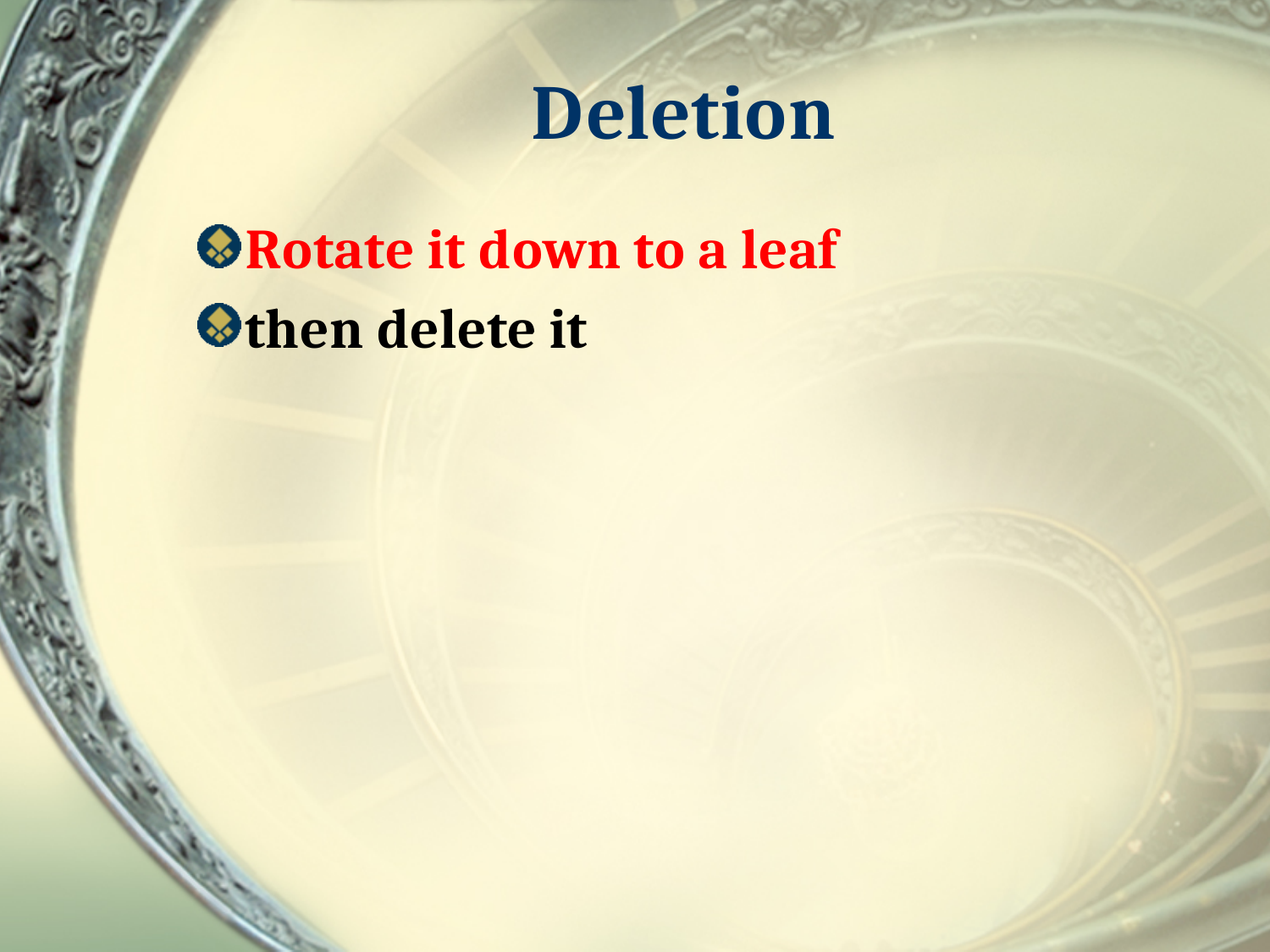

# Deletion
Rotate it down to a leaf
then delete it